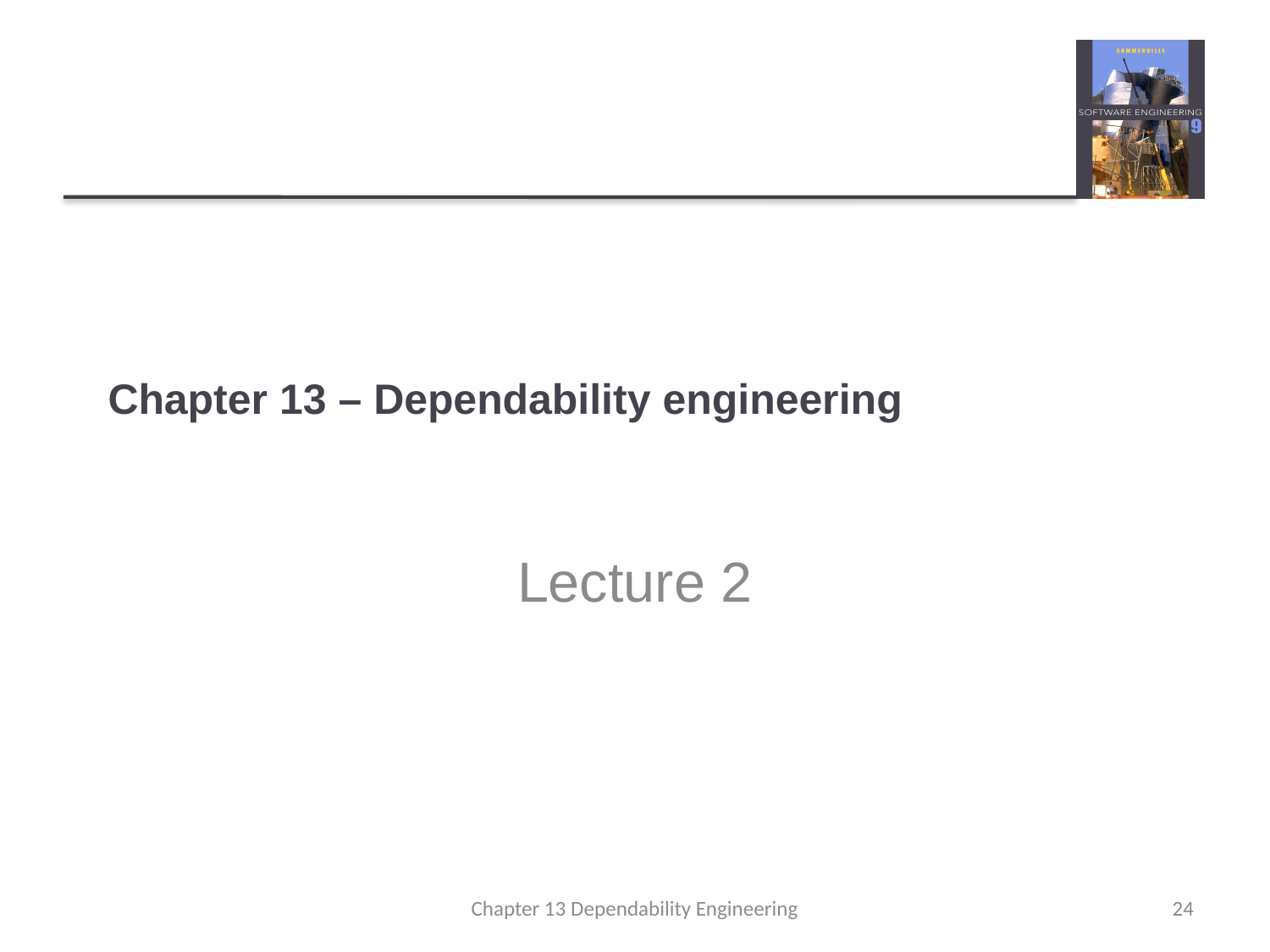

# Chapter 13 – Dependability engineering
Lecture 2
Chapter 13 Dependability Engineering
24